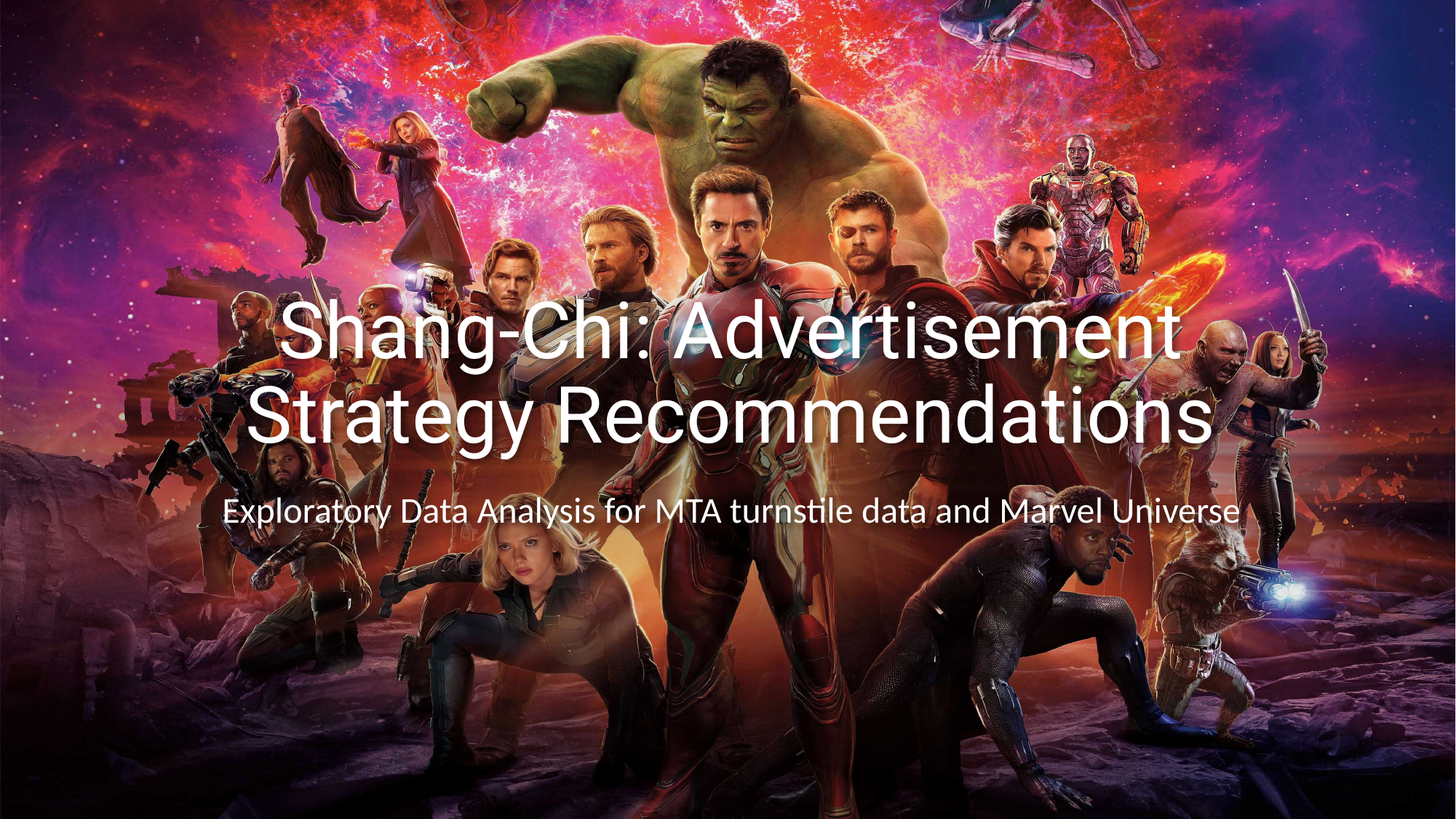

# Shang-Chi: Advertisement Strategy Recommendations
Exploratory Data Analysis for MTA turnstile data and Marvel Universe